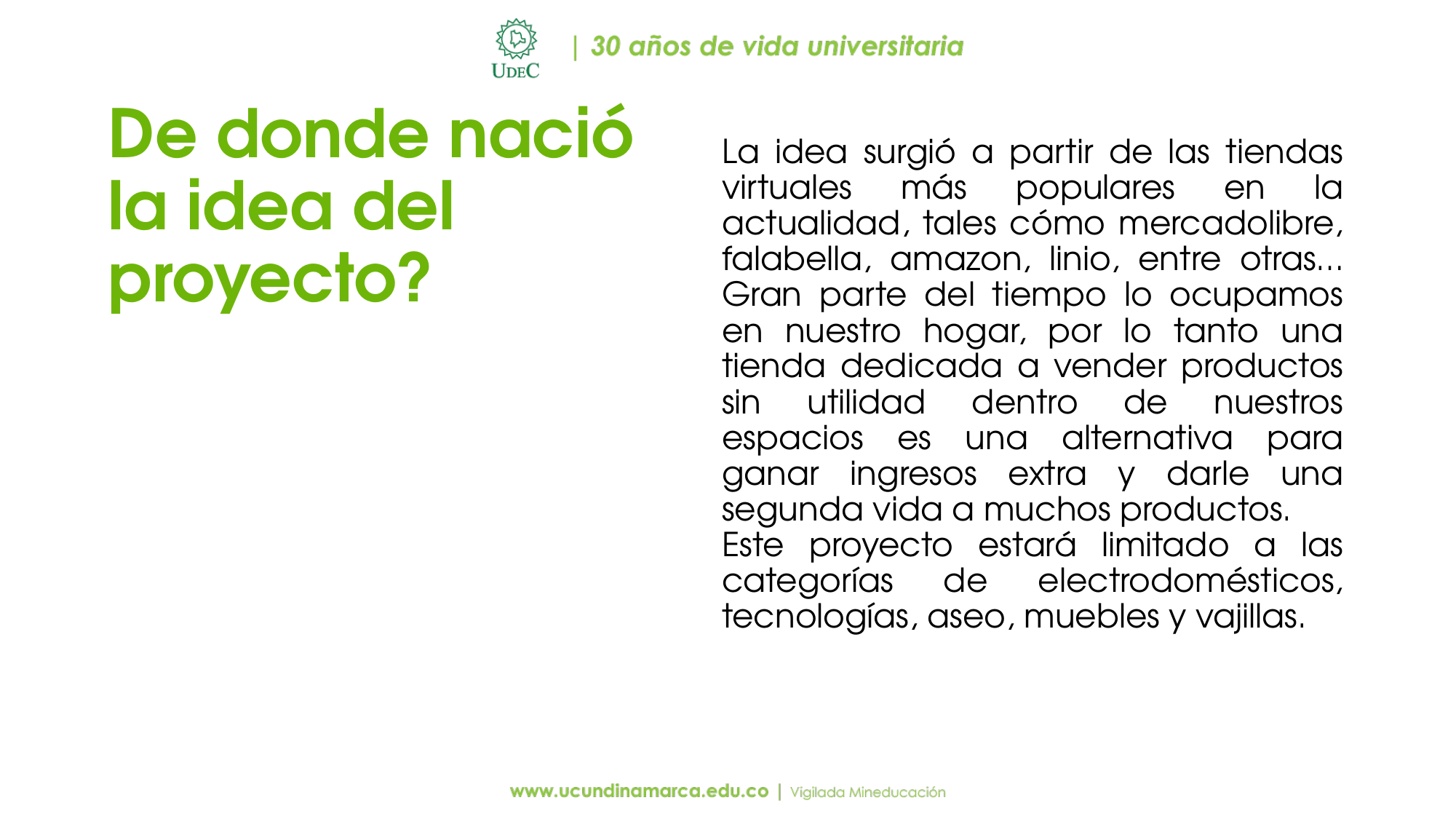

# De donde nació la idea del proyecto?
La idea surgió a partir de las tiendas virtuales más populares en la actualidad, tales cómo mercadolibre, falabella, amazon, linio, entre otras… Gran parte del tiempo lo ocupamos en nuestro hogar, por lo tanto una tienda dedicada a vender productos sin utilidad dentro de nuestros espacios es una alternativa para ganar ingresos extra y darle una segunda vida a muchos productos.
Este proyecto estará limitado a las categorías de electrodomésticos, tecnologías, aseo, muebles y vajillas.